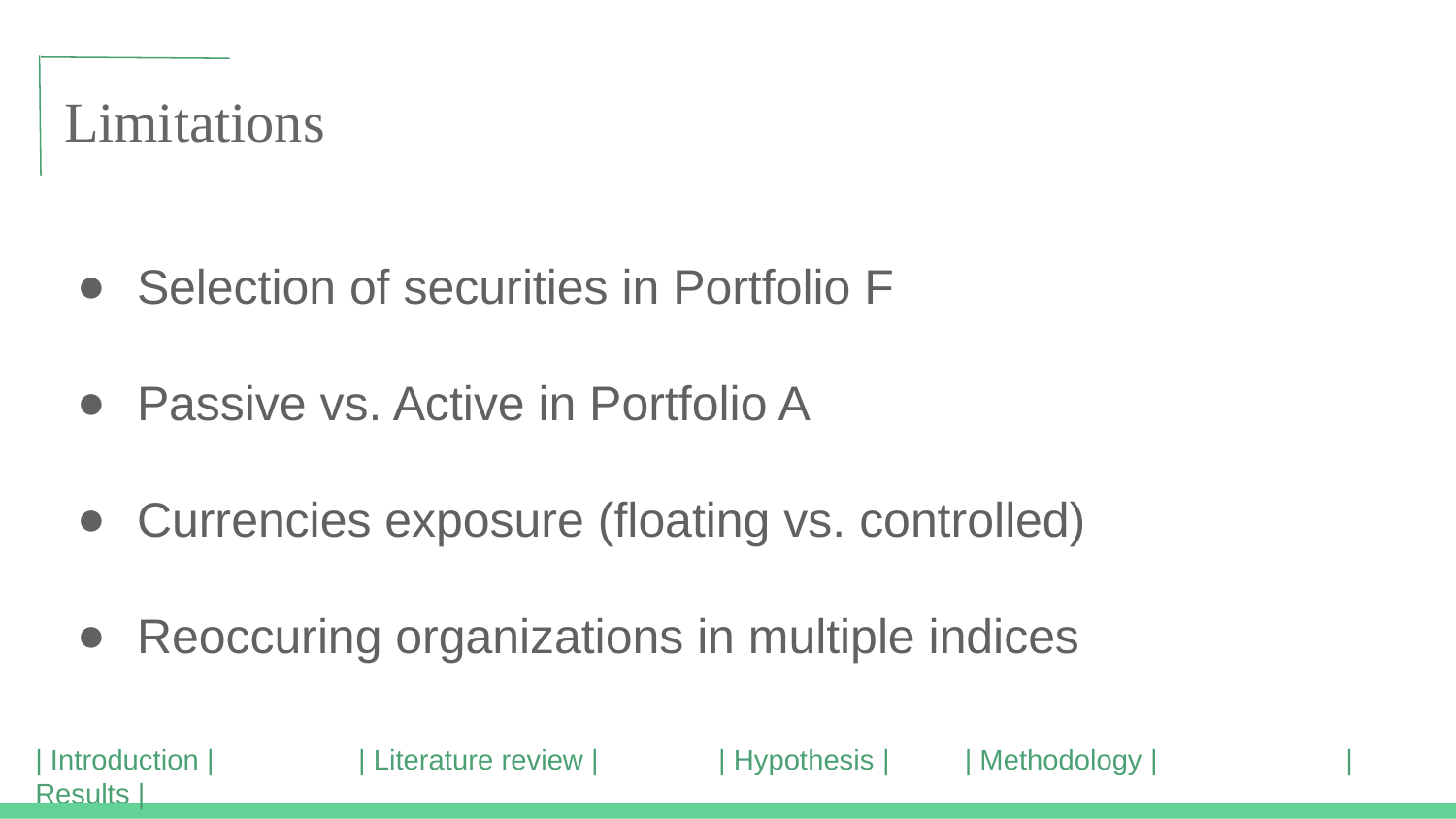

# Limitations
Selection of securities in Portfolio F
Passive vs. Active in Portfolio A
Currencies exposure (floating vs. controlled)
Reoccuring organizations in multiple indices